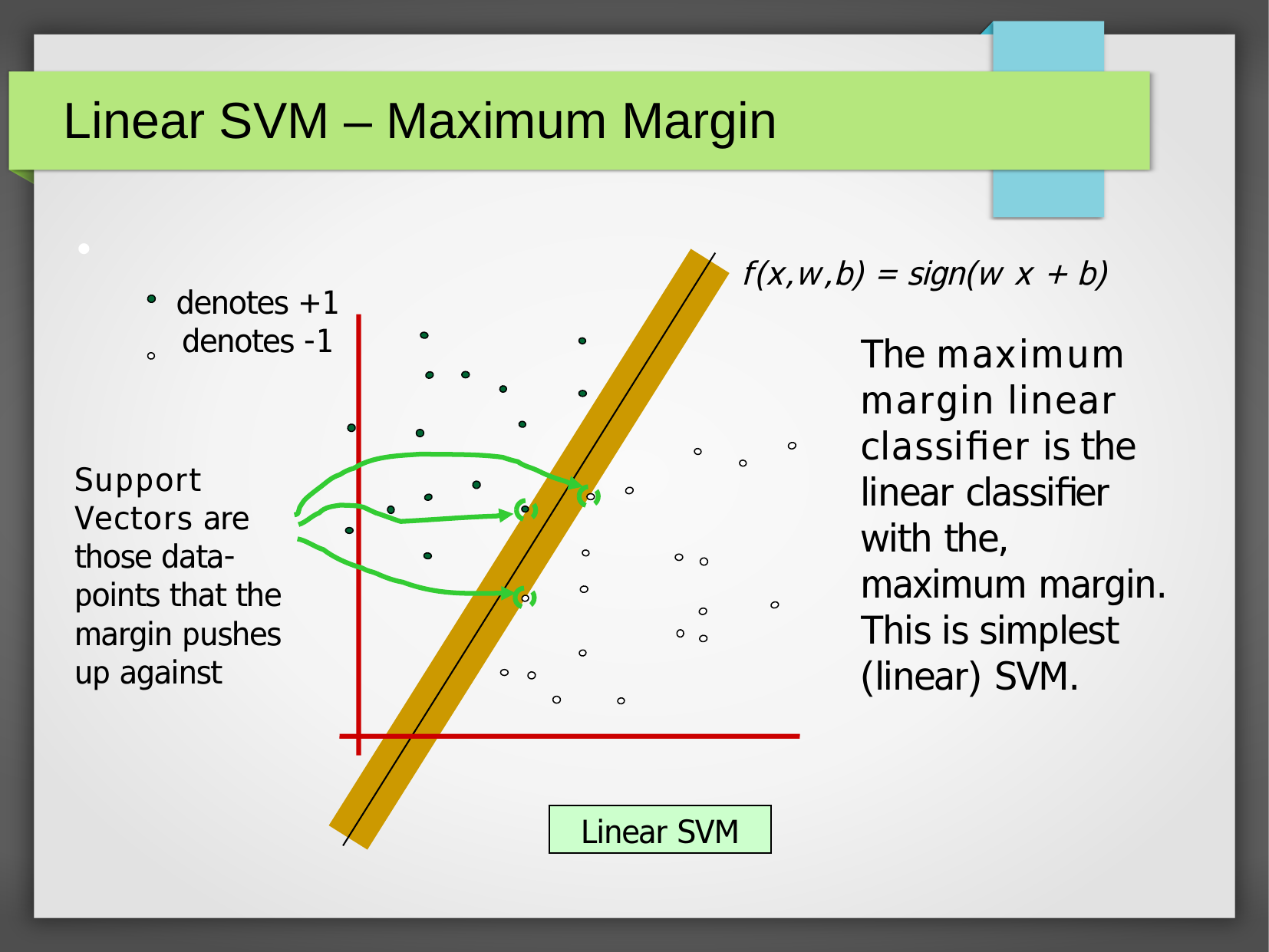

Linear SVM – Maximum Margin

f(x,w,b) = sign(w x + b)

denotes +1
denotes -1

The maximum margin linear classifier is the linear classifier with the, maximum margin.
This is simplest (linear) SVM.

Support Vectors are those data-points that the margin pushes up against

Linear SVM